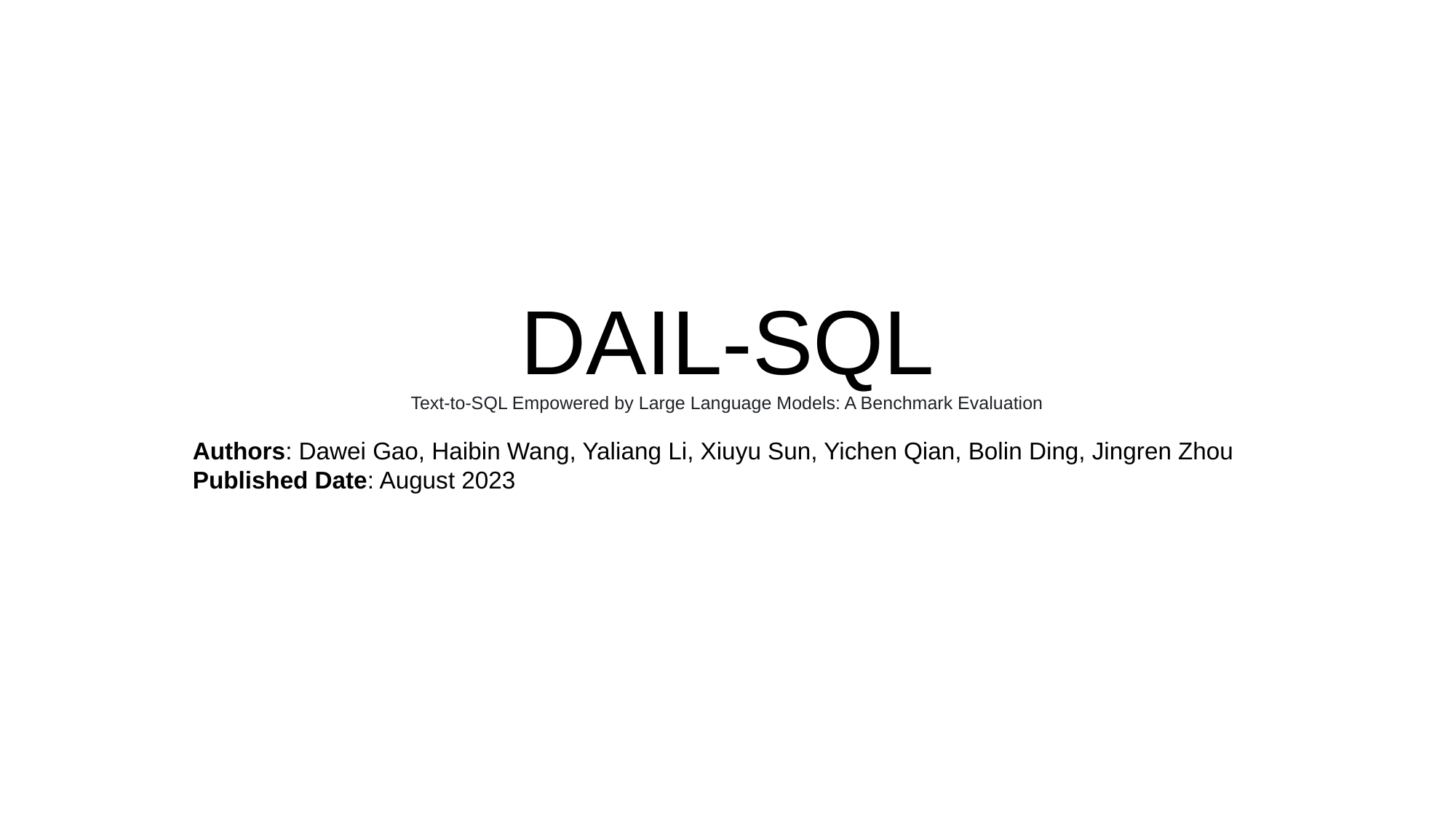

# DAIL-SQL Text-to-SQL Empowered by Large Language Models: A Benchmark Evaluation
Authors: Dawei Gao, Haibin Wang, Yaliang Li, Xiuyu Sun, Yichen Qian, Bolin Ding, Jingren Zhou
Published Date: August 2023